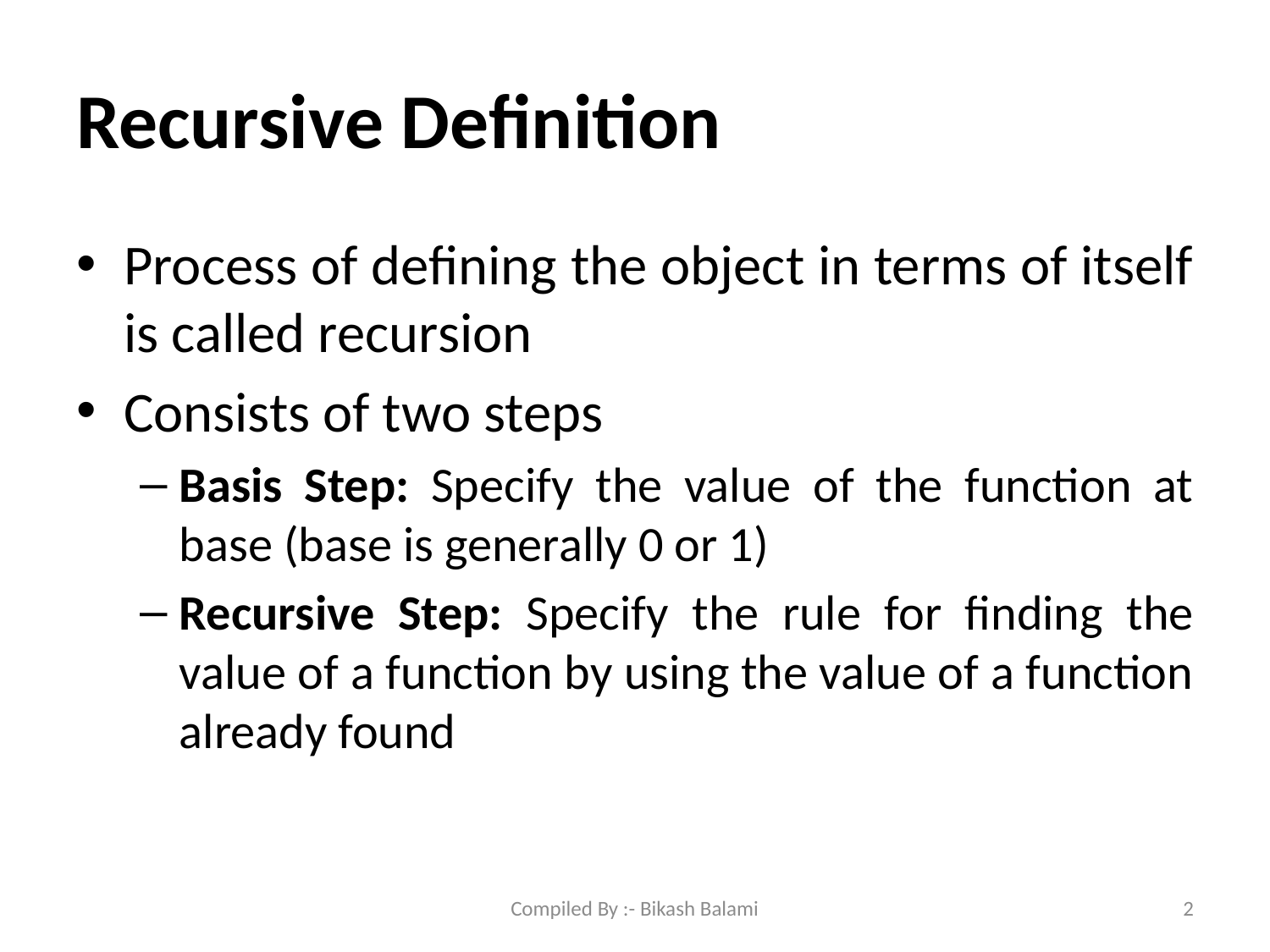

# Recursive Definition
Process of defining the object in terms of itself is called recursion
Consists of two steps
Basis Step: Specify the value of the function at base (base is generally 0 or 1)
Recursive Step: Specify the rule for finding the value of a function by using the value of a function already found

Compiled By :- Bikash Balami
2